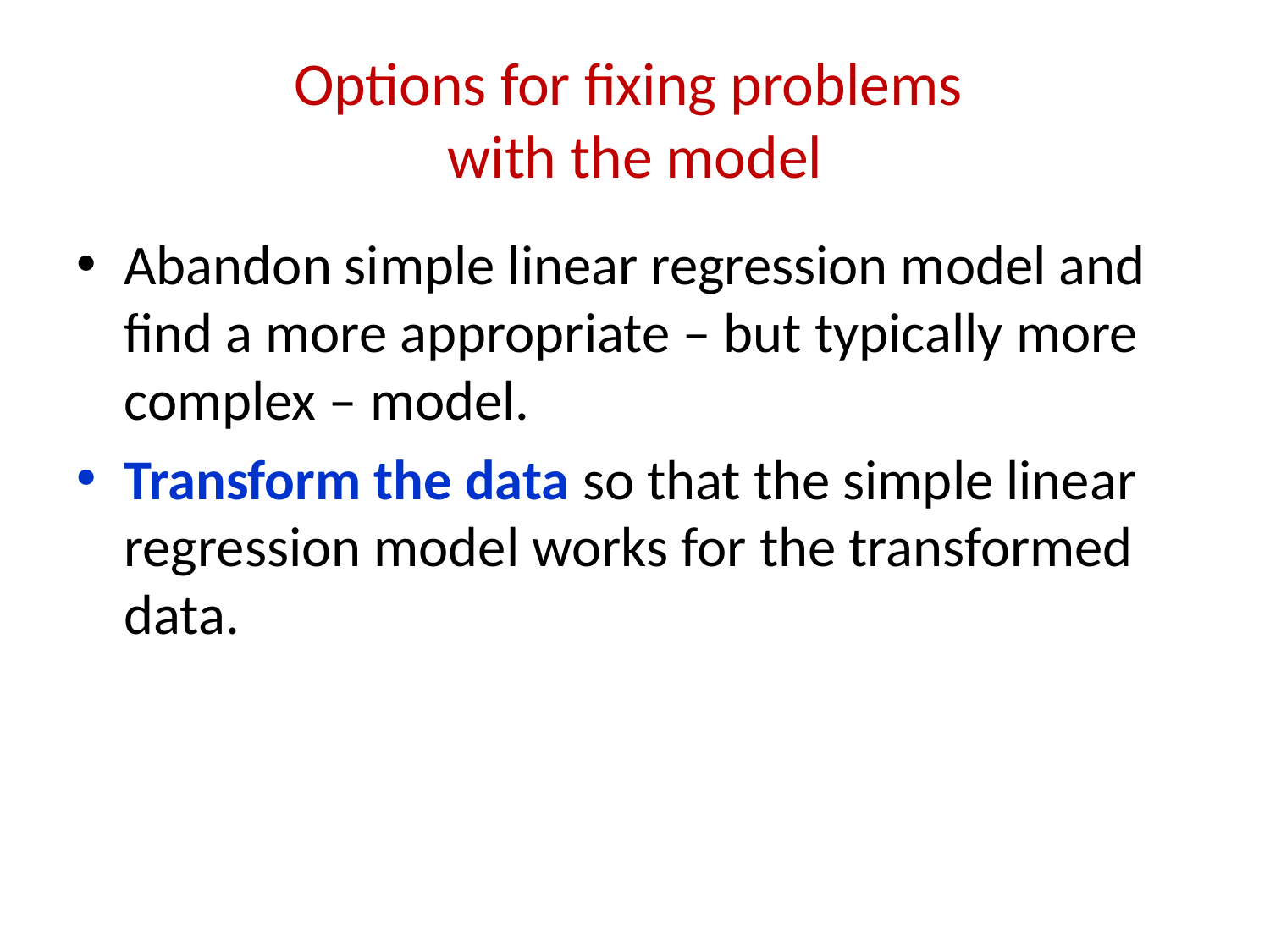

# Options for fixing problems with the model
Abandon simple linear regression model and find a more appropriate – but typically more complex – model.
Transform the data so that the simple linear regression model works for the transformed data.